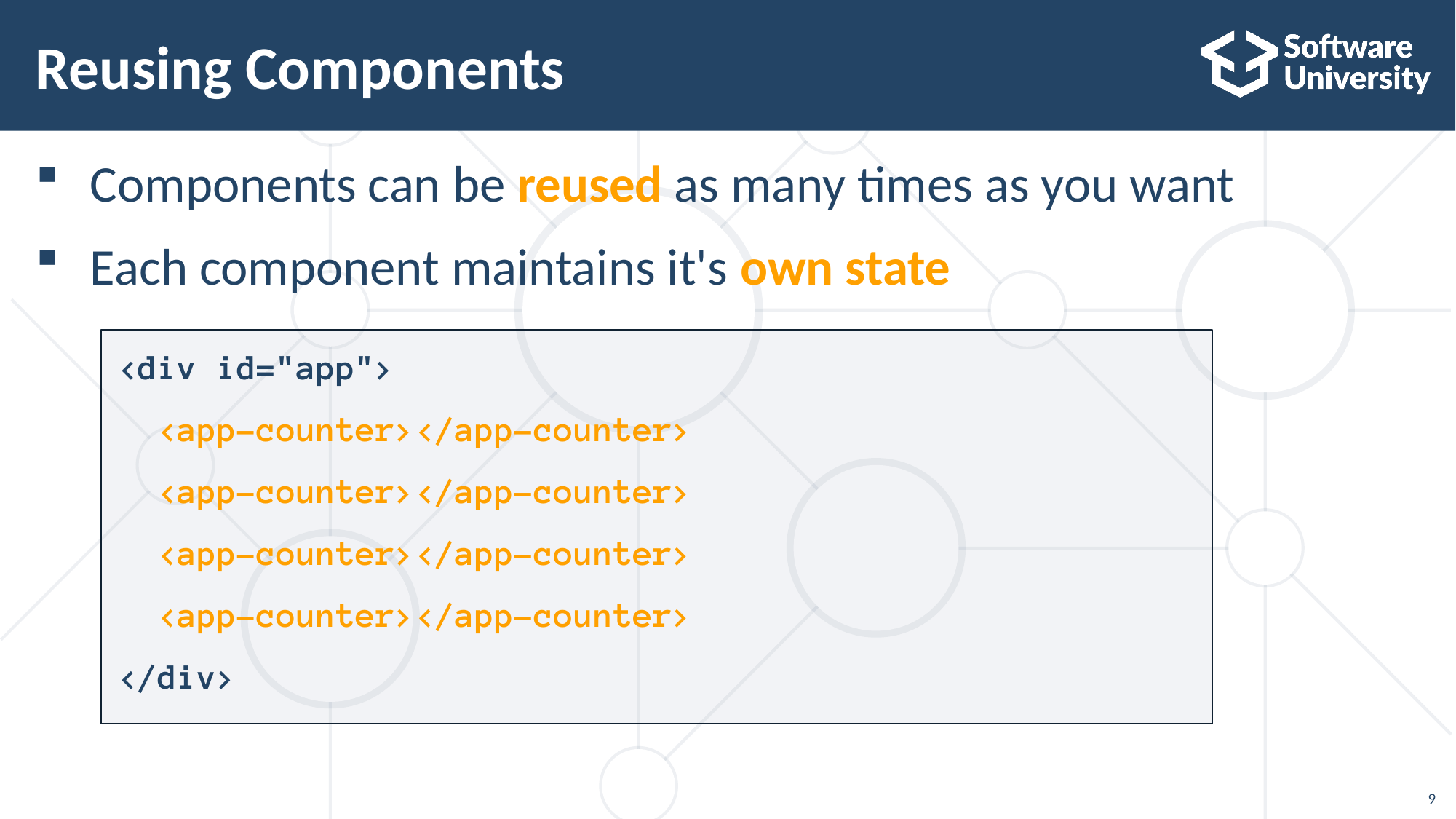

# Reusing Components
Components can be reused as many times as you want
Each component maintains it's own state
<div id="app">
  <app-counter></app-counter>
  <app-counter></app-counter>
  <app-counter></app-counter>
  <app-counter></app-counter>
</div>
9